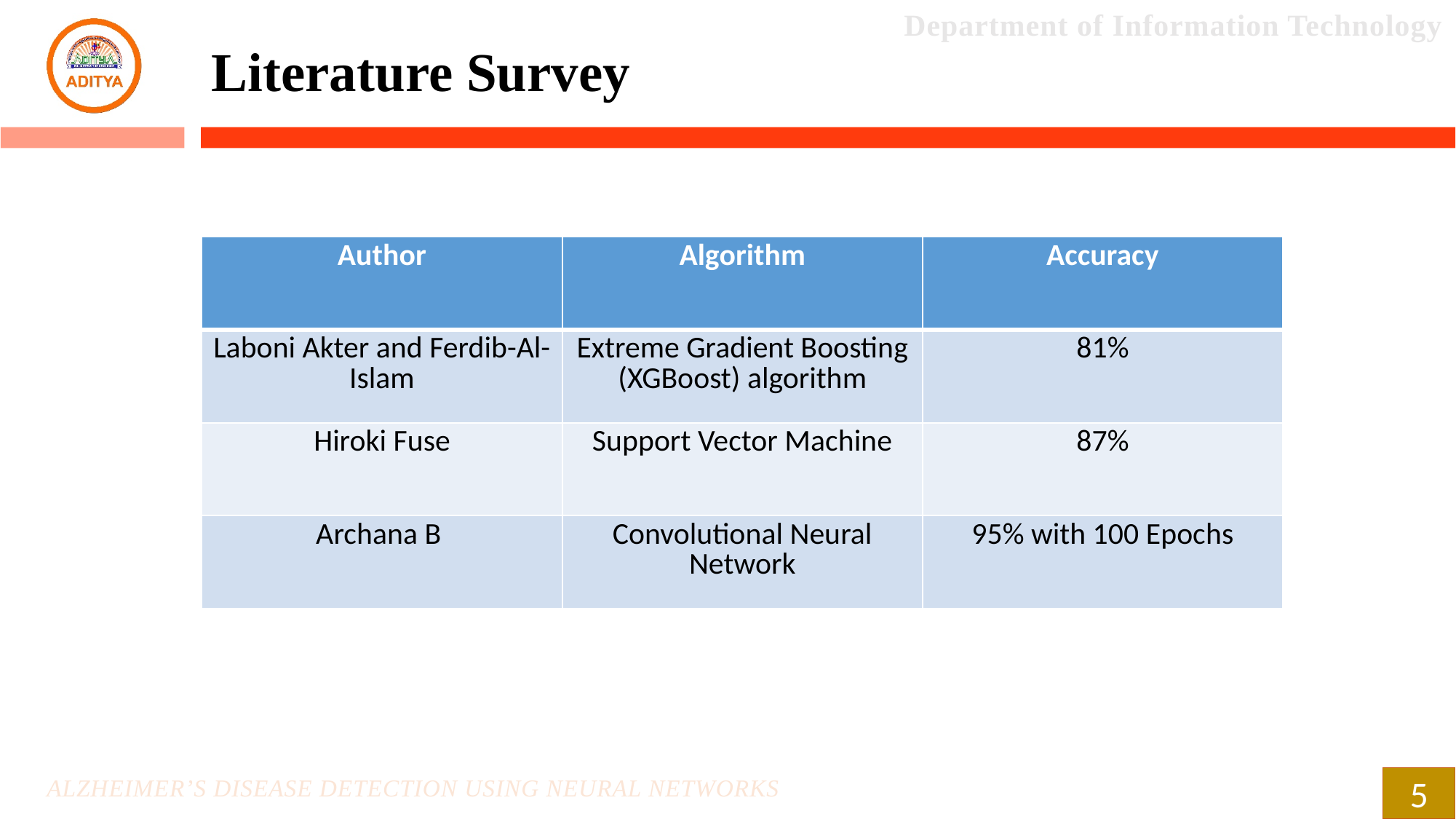

Literature Survey
| Author | Algorithm | Accuracy |
| --- | --- | --- |
| Laboni Akter and Ferdib-Al-Islam | Extreme Gradient Boosting (XGBoost) algorithm | 81% |
| Hiroki Fuse | Support Vector Machine | 87% |
| Archana B | Convolutional Neural Network | 95% with 100 Epochs |
5